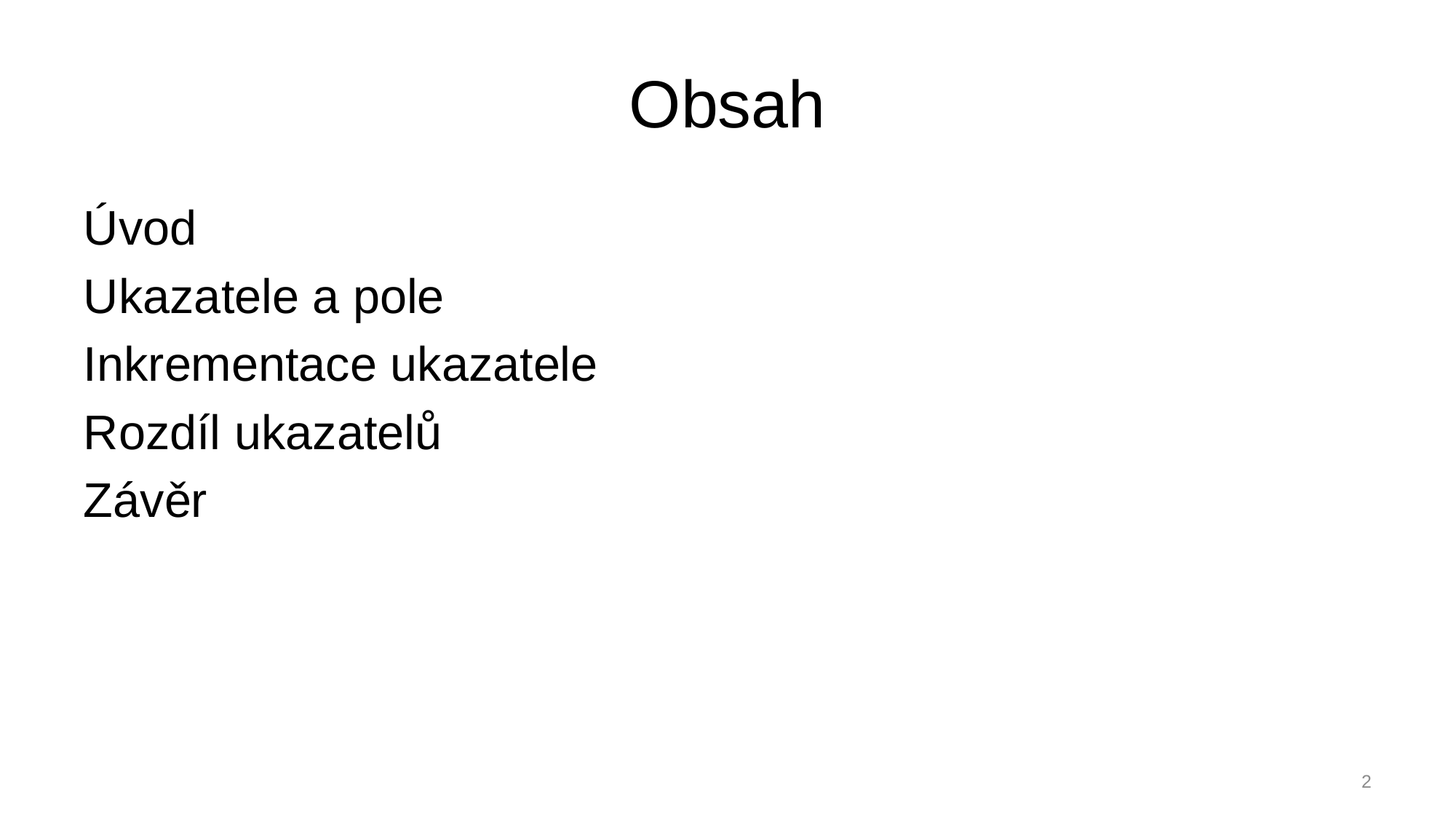

# Obsah
Úvod
Ukazatele a pole
Inkrementace ukazatele
Rozdíl ukazatelů
Závěr

2